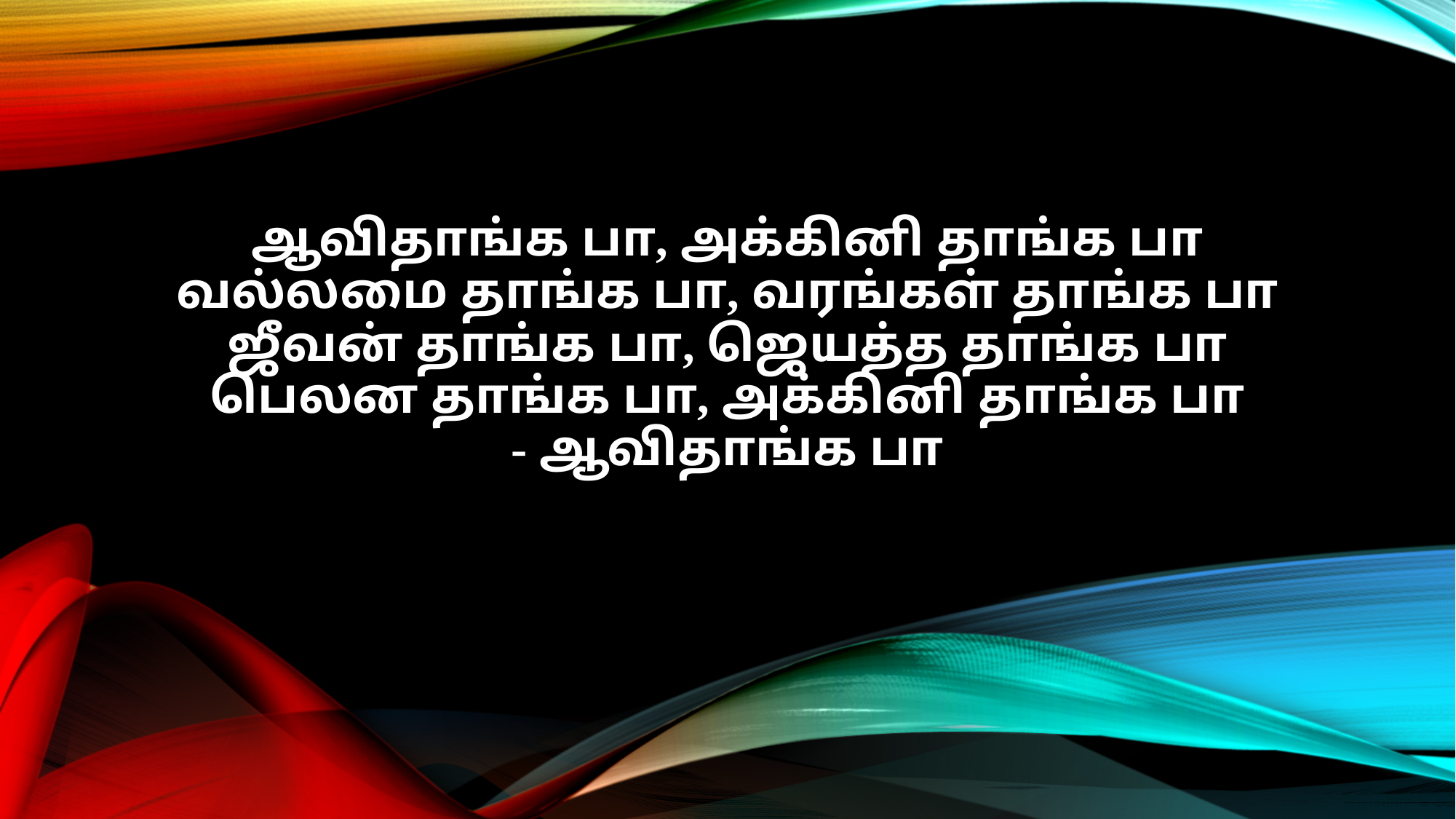

ஆவிதாங்க பா, அக்கினி தாங்க பா
வல்லமை தாங்க பா, வரங்கள் தாங்க பா
ஜீவன் தாங்க பா, ஜெயத்த தாங்க பா
பெலன தாங்க பா, அக்கினி தாங்க பா
- ஆவிதாங்க பா